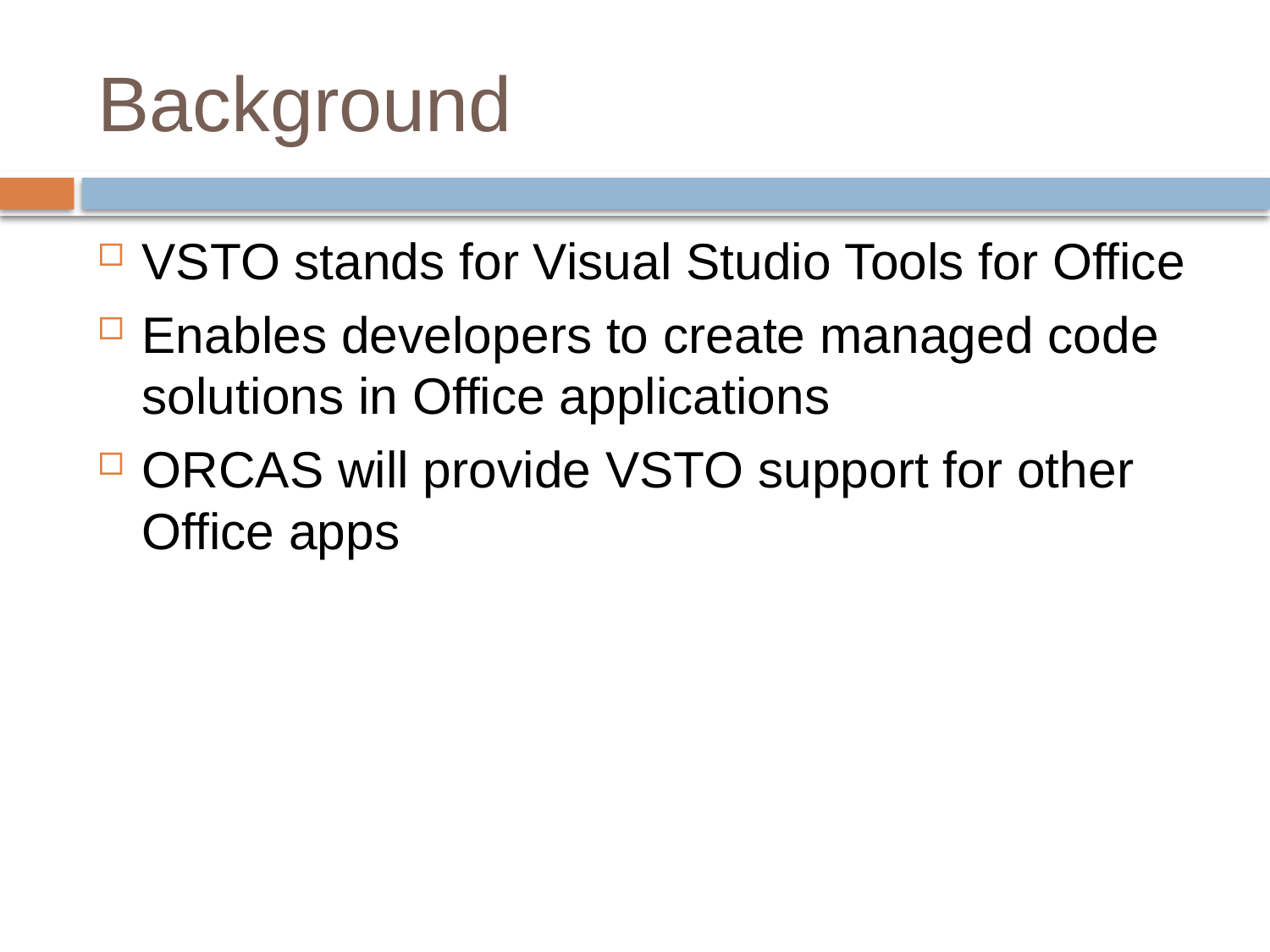

# Background
VSTO stands for Visual Studio Tools for Office
Enables developers to create managed code solutions in Office applications
ORCAS will provide VSTO support for other Office apps